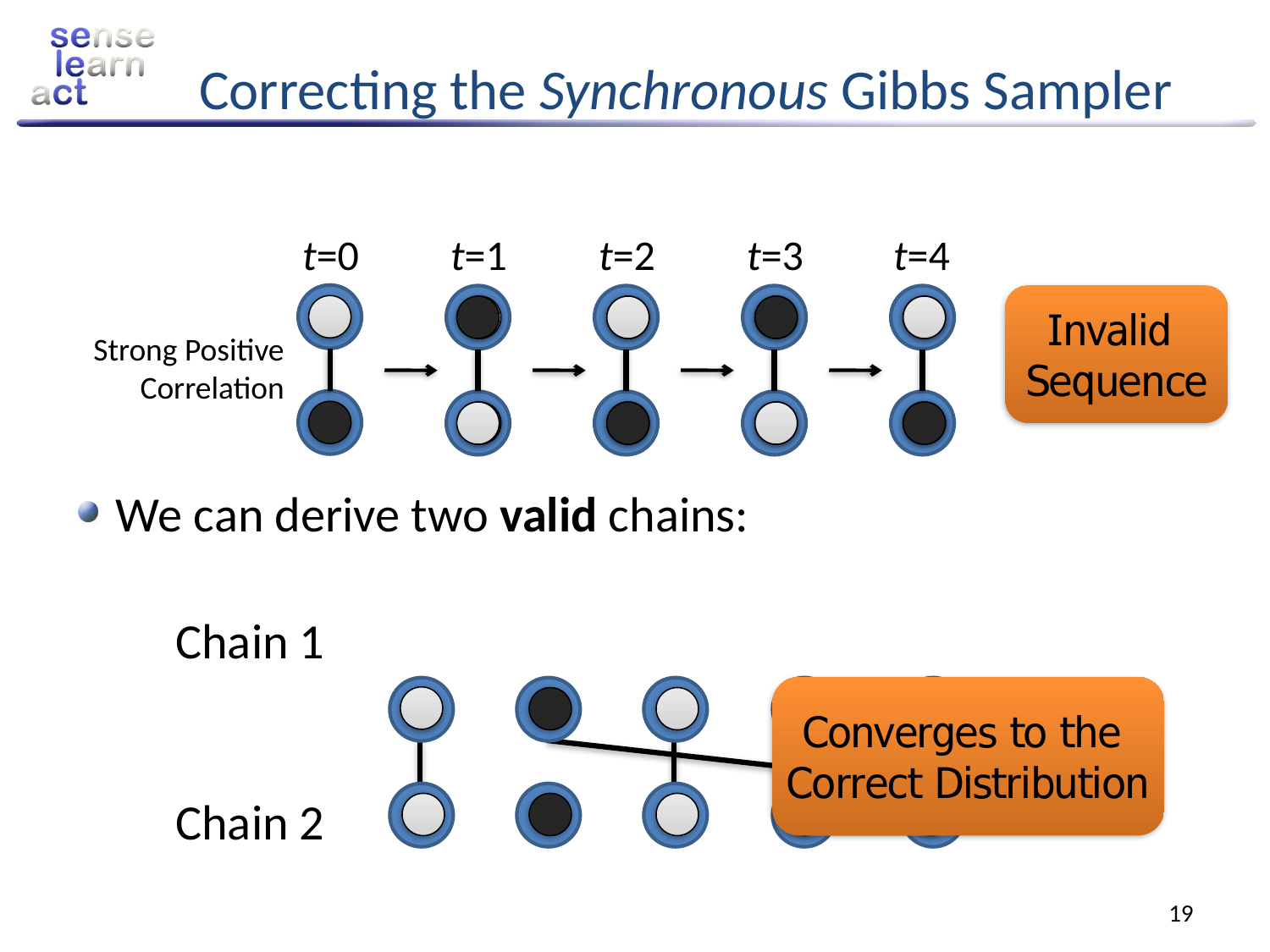

Correcting the Synchronous Gibbs Sampler
t=0

Strong Positive
Correlation

t=1

t=2

t=3

t=4

Invalid
Sequence

We can derive two valid chains:
Chain 1
Converges to the
Correct Distribution

Chain 2
19